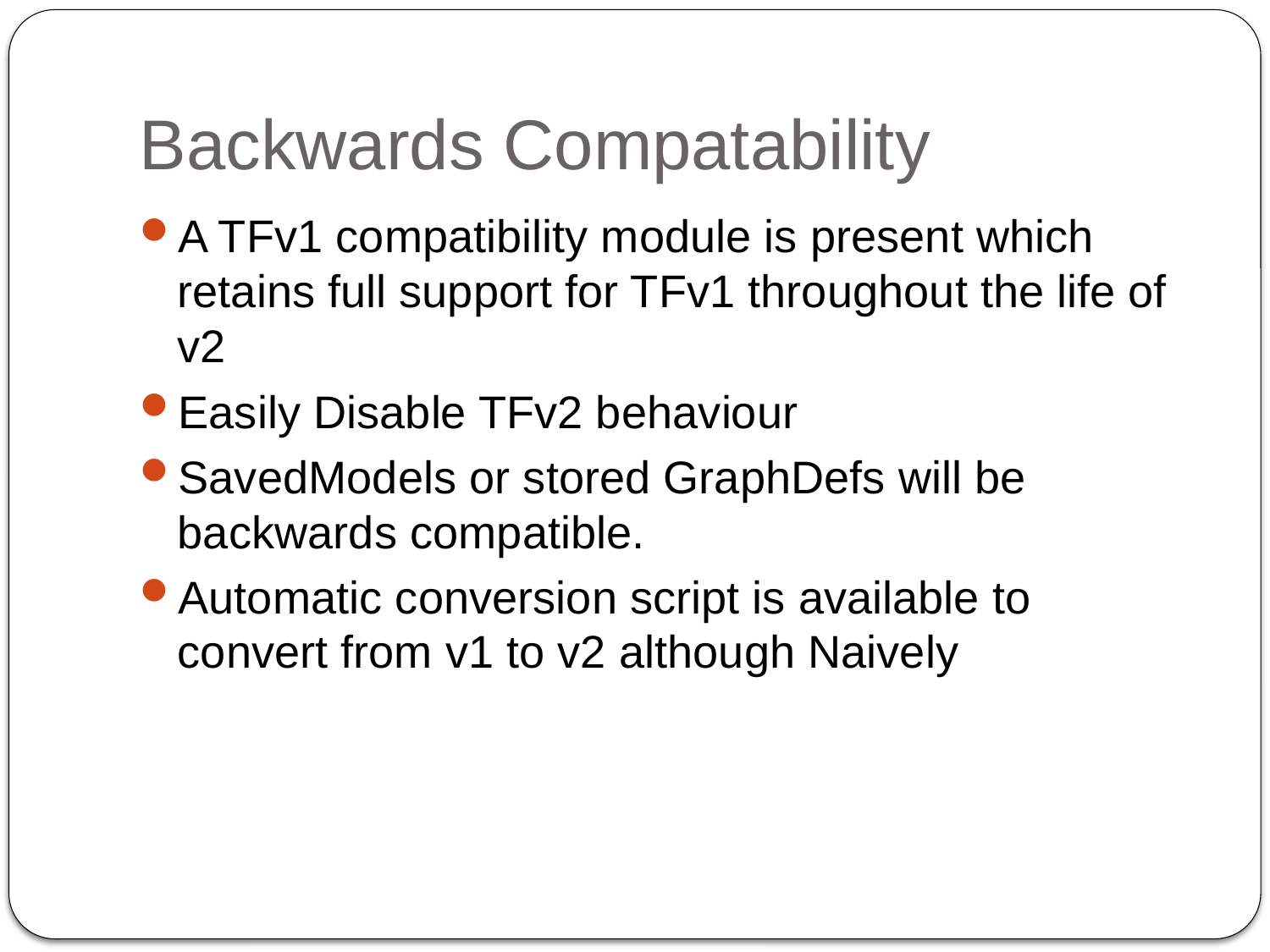

# Backwards Compatability
A TFv1 compatibility module is present which retains full support for TFv1 throughout the life of v2
Easily Disable TFv2 behaviour
SavedModels or stored GraphDefs will be backwards compatible.
Automatic conversion script is available to convert from v1 to v2 although Naively